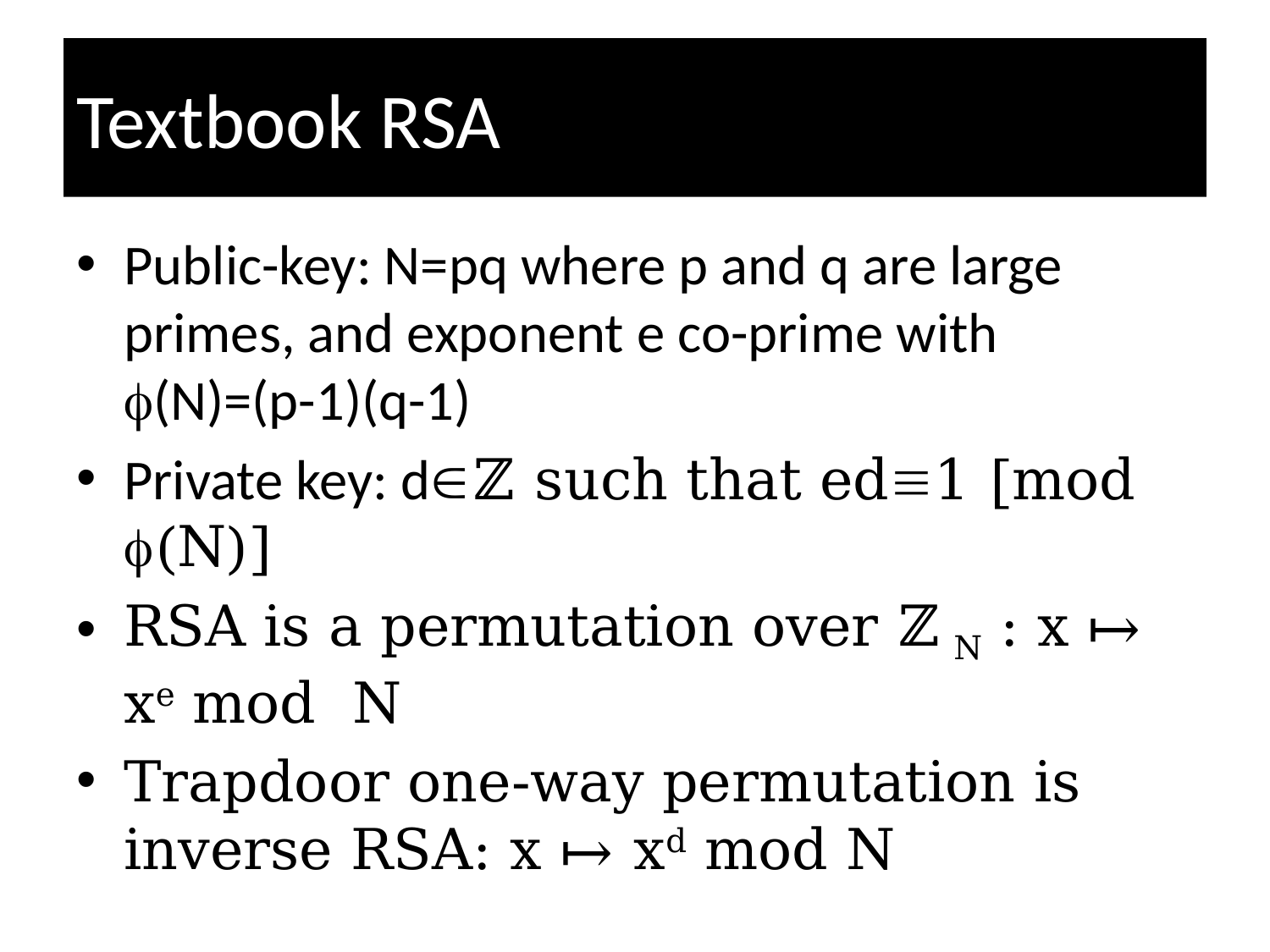

# Textbook RSA
Public-key: N=pq where p and q are large primes, and exponent e co-prime with φ(N)=(p-1)(q-1)
Private key: d∈ℤ such that ed≡1 [mod φ(N)]
RSA is a permutation over ℤ N : x ↦ xe mod  N
Trapdoor one-way permutation is inverse RSA: x ↦ xd mod N